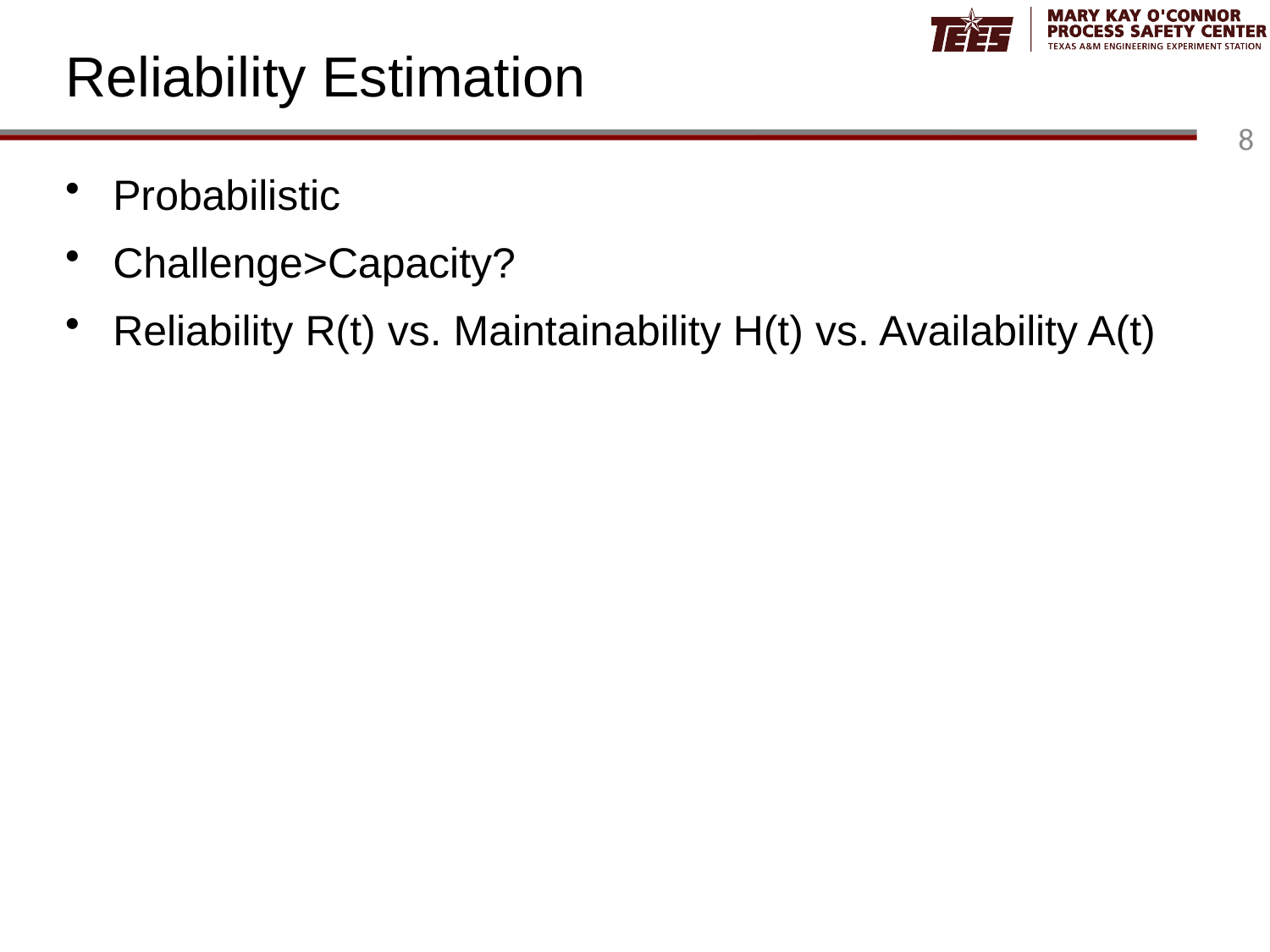

# Reliability Estimation
Probabilistic
Challenge>Capacity?
Reliability R(t) vs. Maintainability H(t) vs. Availability A(t)